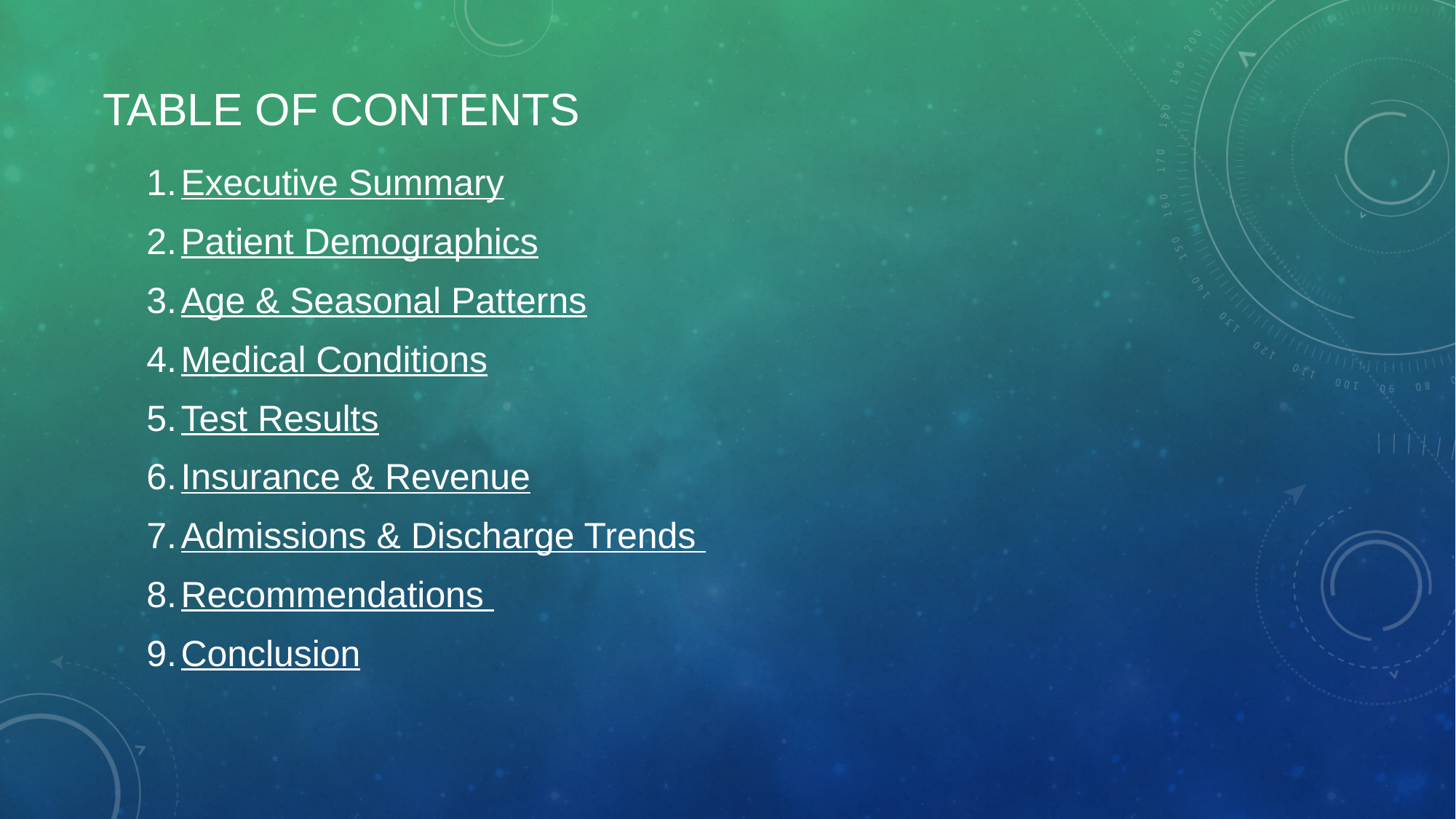

# Table of Contents
Executive Summary
Patient Demographics
Age & Seasonal Patterns
Medical Conditions
Test Results
Insurance & Revenue
Admissions & Discharge Trends
Recommendations
Conclusion